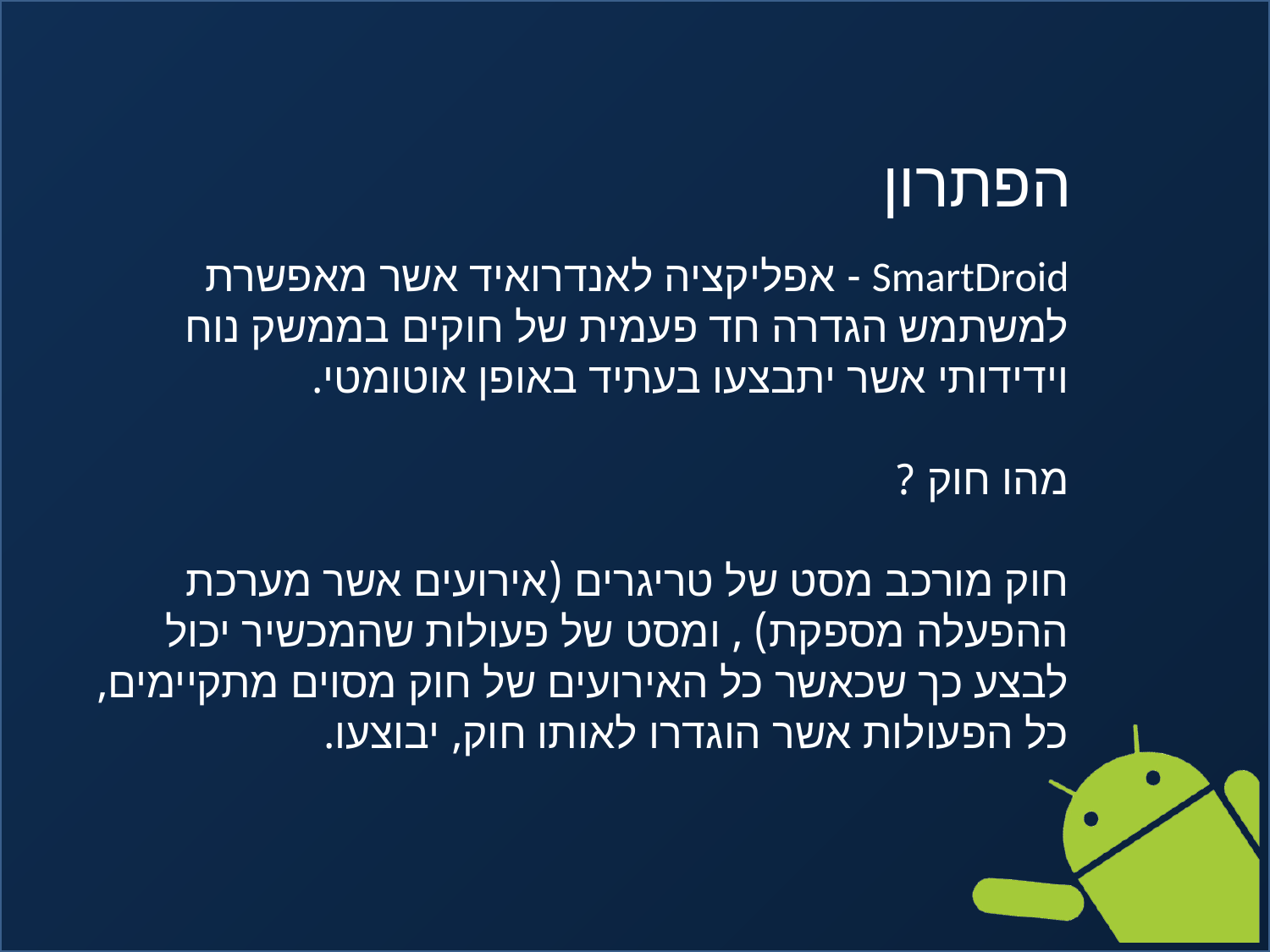

הפתרון
SmartDroid - אפליקציה לאנדרואיד אשר מאפשרת למשתמש הגדרה חד פעמית של חוקים בממשק נוח וידידותי אשר יתבצעו בעתיד באופן אוטומטי.

מהו חוק ?

חוק מורכב מסט של טריגרים (אירועים אשר מערכת ההפעלה מספקת) , ומסט של פעולות שהמכשיר יכול לבצע כך שכאשר כל האירועים של חוק מסוים מתקיימים, כל הפעולות אשר הוגדרו לאותו חוק, יבוצעו.